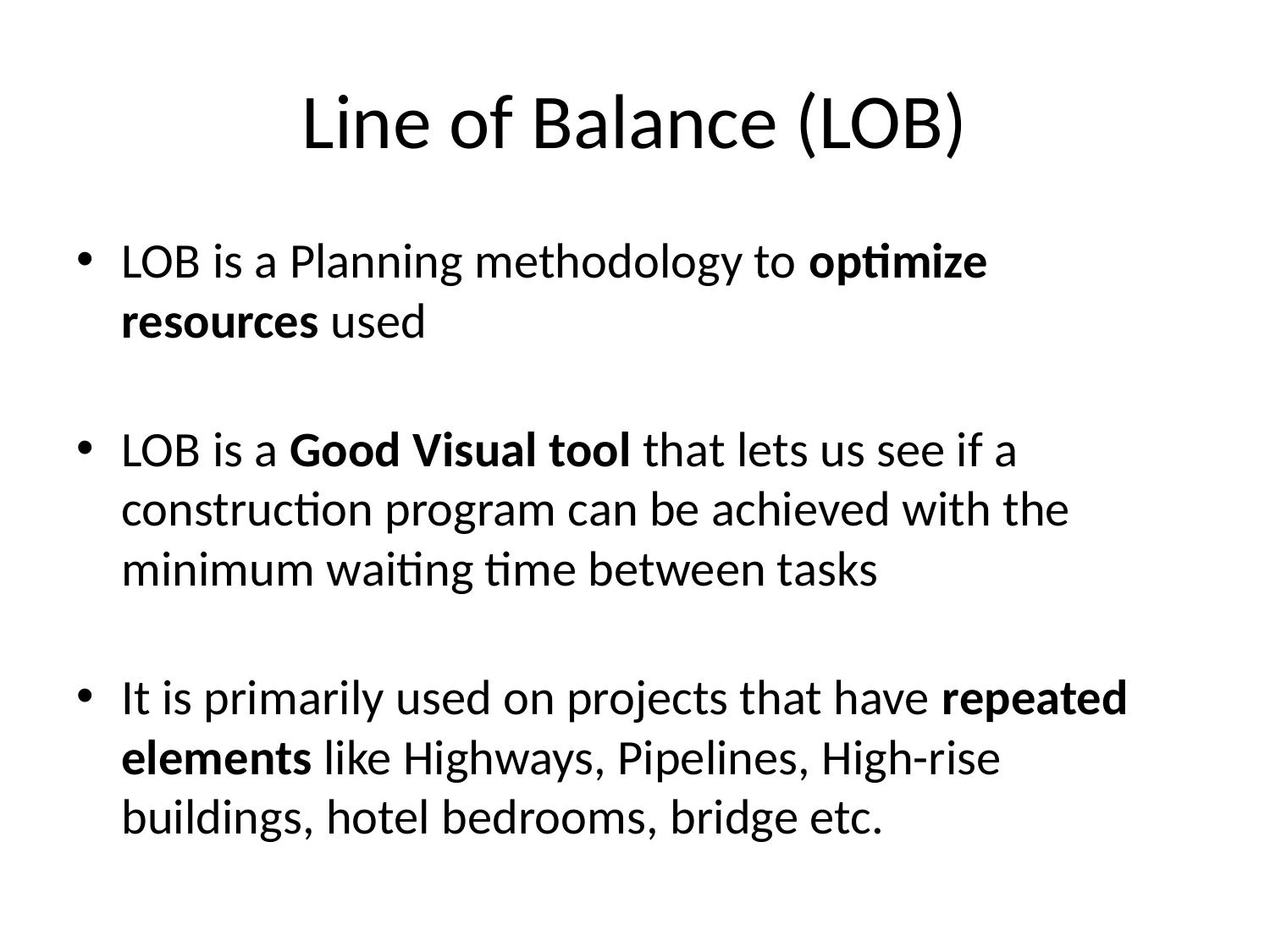

# Line of Balance (LOB)
LOB is a Planning methodology to optimize resources used
LOB is a Good Visual tool that lets us see if a construction program can be achieved with the minimum waiting time between tasks
It is primarily used on projects that have repeated elements like Highways, Pipelines, High-rise buildings, hotel bedrooms, bridge etc.